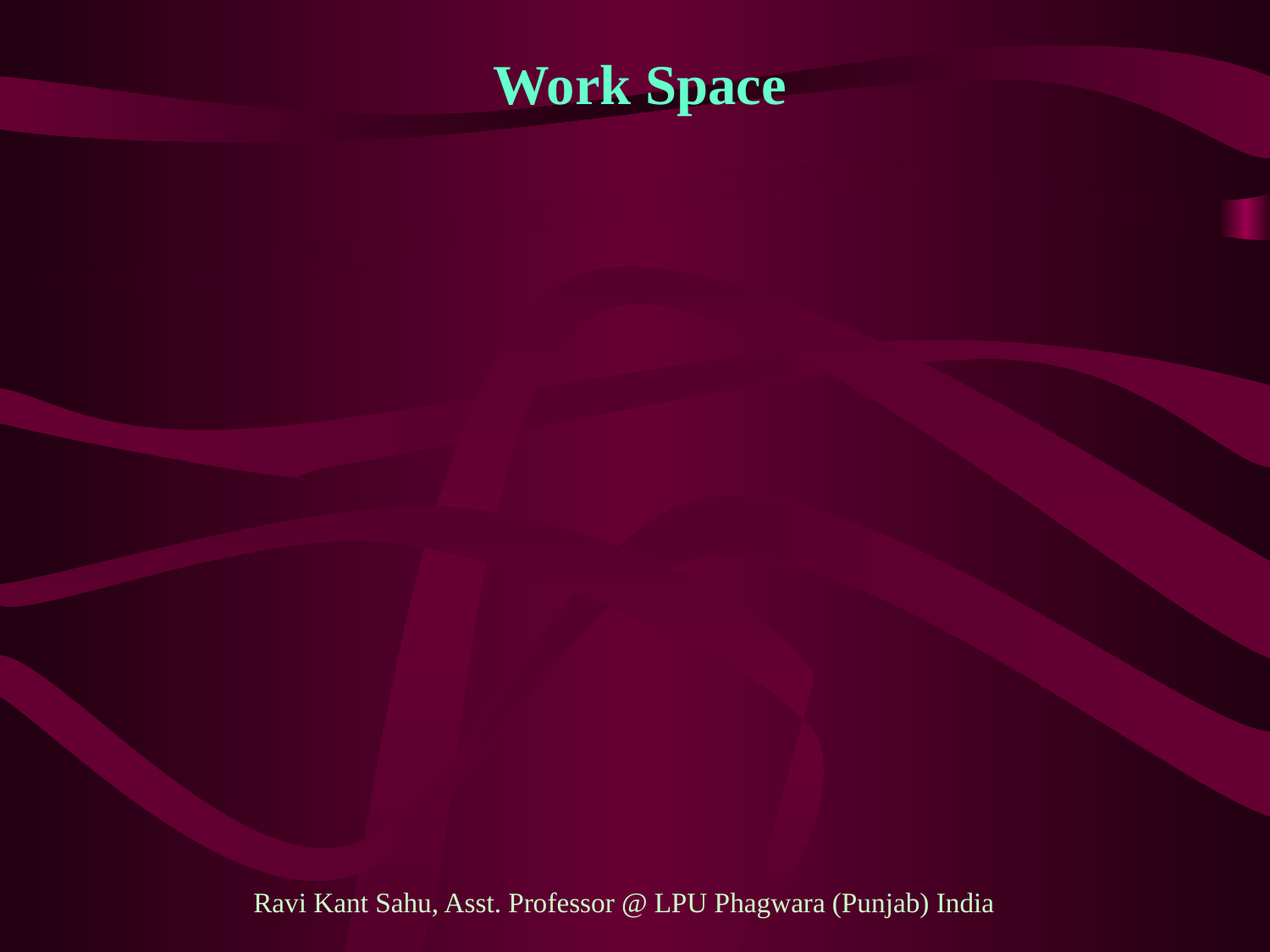

Work Space
Ravi Kant Sahu, Asst. Professor @ LPU Phagwara (Punjab) India